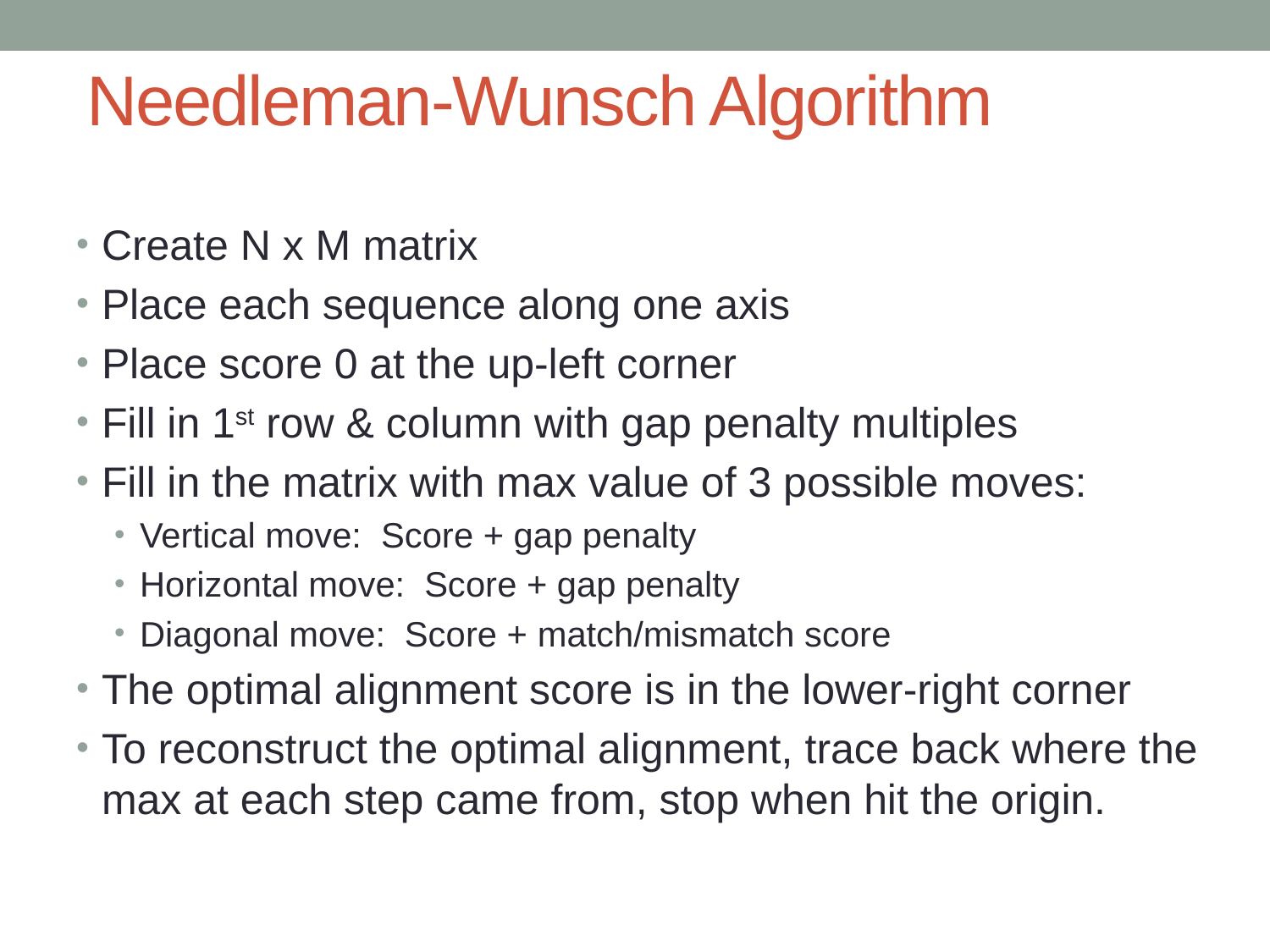

# Needleman-Wunsch Algorithm
Create N x M matrix
Place each sequence along one axis
Place score 0 at the up-left corner
Fill in 1st row & column with gap penalty multiples
Fill in the matrix with max value of 3 possible moves:
Vertical move:  Score + gap penalty
Horizontal move:  Score + gap penalty
Diagonal move:  Score + match/mismatch score
The optimal alignment score is in the lower-right corner
To reconstruct the optimal alignment, trace back where the max at each step came from, stop when hit the origin.